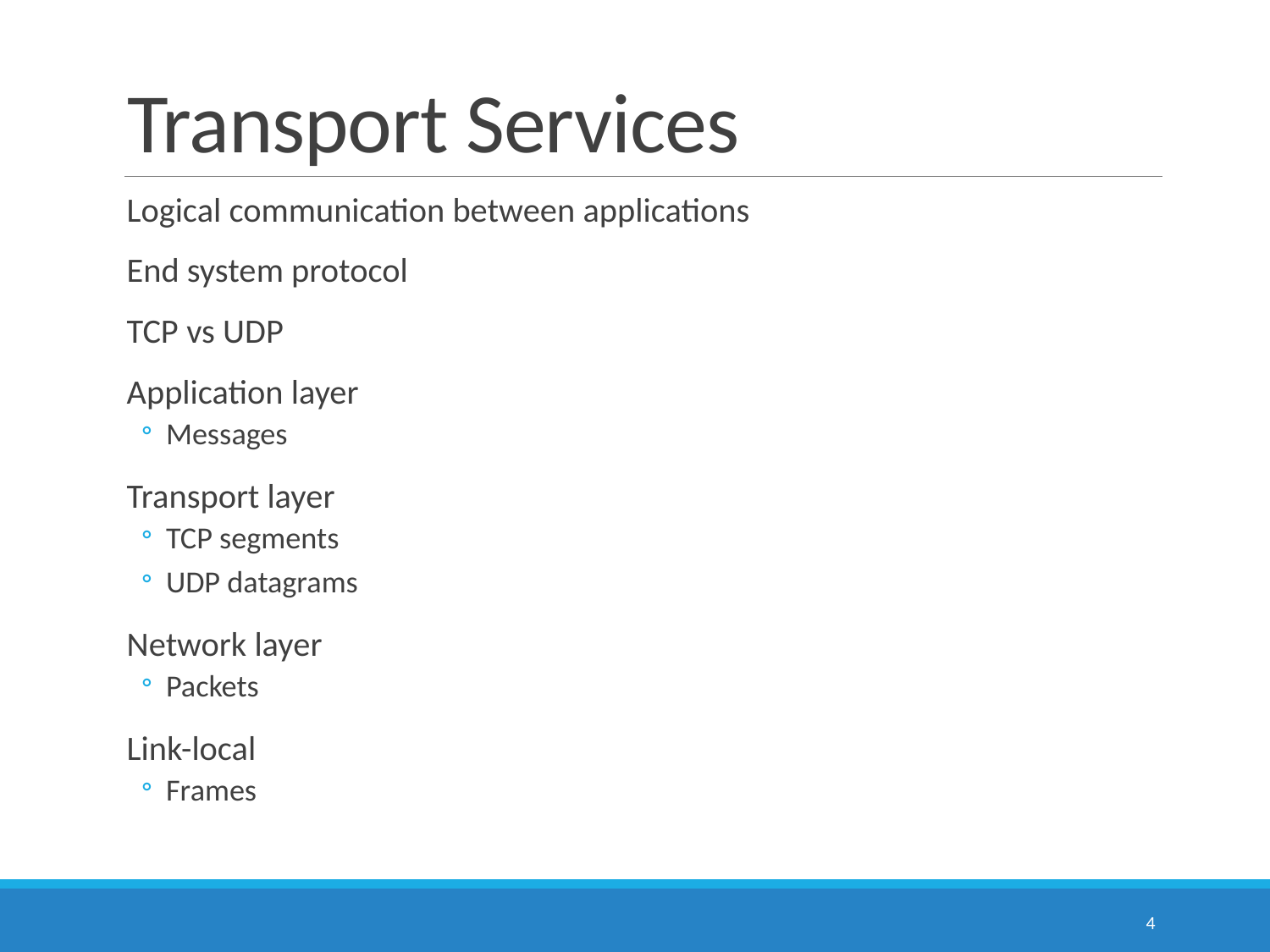

# Transport Services
Logical communication between applications
End system protocol
TCP vs UDP
Application layer
Messages
Transport layer
TCP segments
UDP datagrams
Network layer
Packets
Link-local
Frames
4